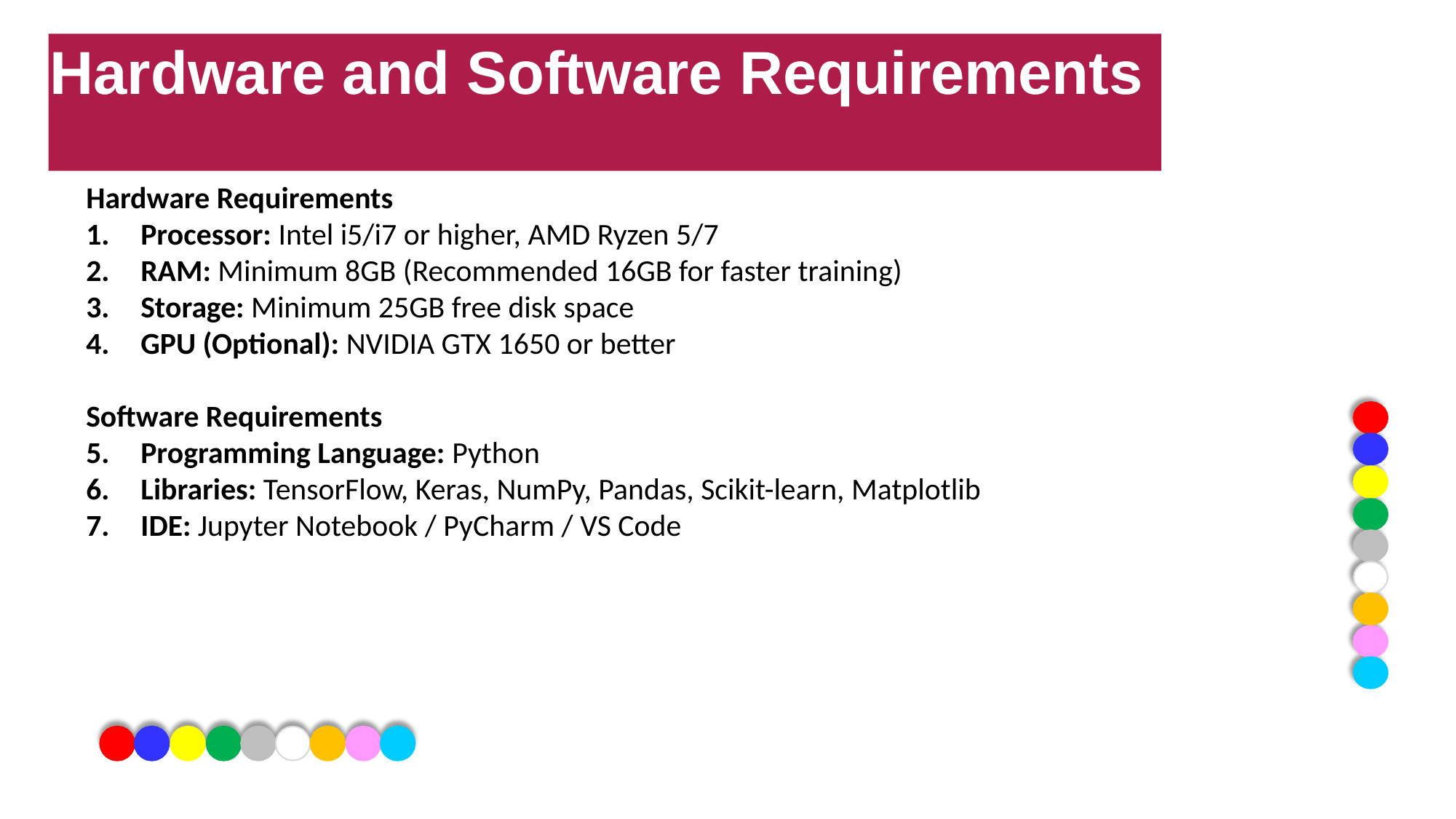

# Hardware and Software Requirements
Hardware Requirements
Processor: Intel i5/i7 or higher, AMD Ryzen 5/7
RAM: Minimum 8GB (Recommended 16GB for faster training)
Storage: Minimum 25GB free disk space
GPU (Optional): NVIDIA GTX 1650 or better

Software Requirements
Programming Language: Python
Libraries: TensorFlow, Keras, NumPy, Pandas, Scikit-learn, Matplotlib
IDE: Jupyter Notebook / PyCharm / VS Code